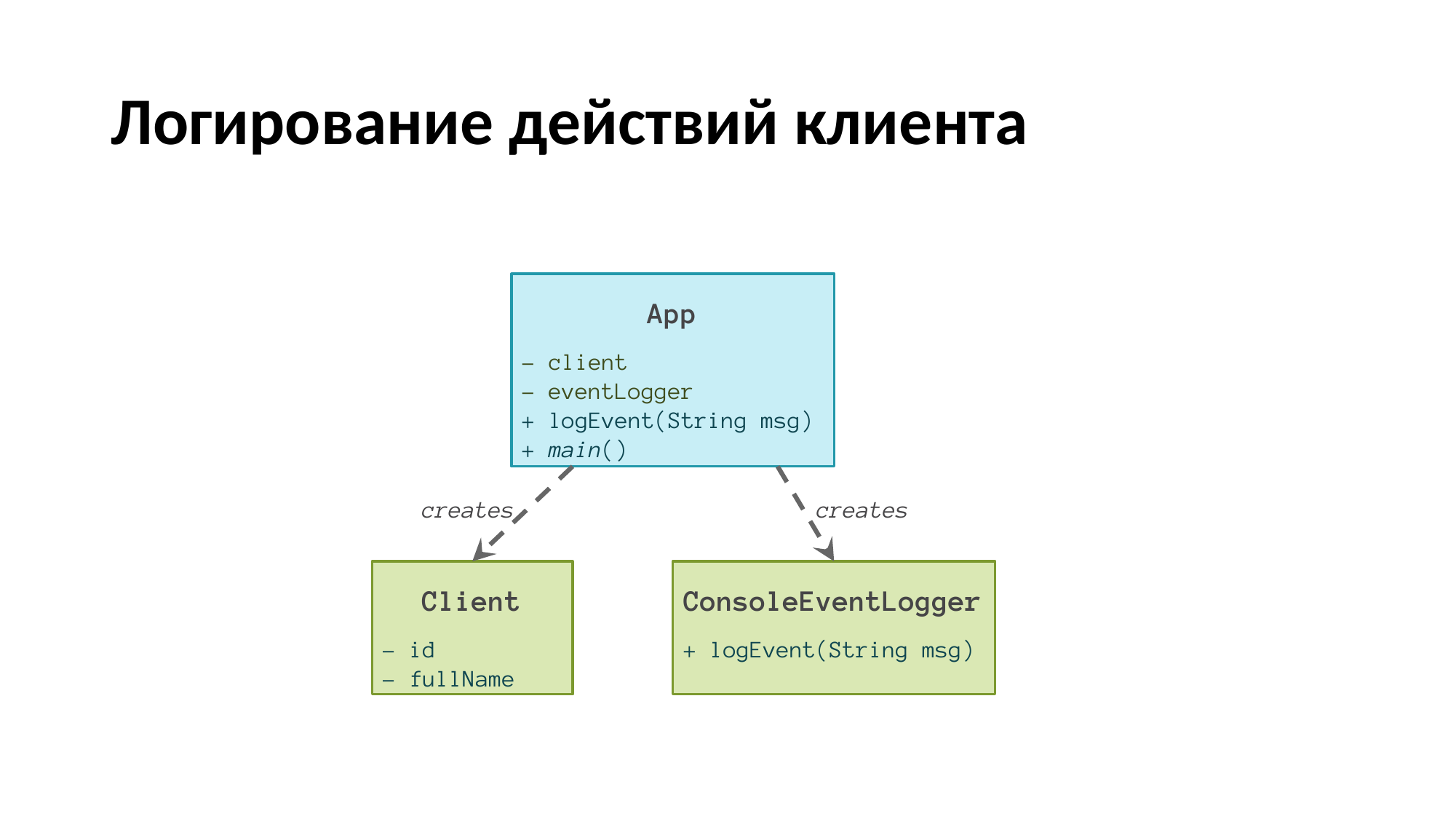

# Логирование действий клиента

App
-
client
-
eventLogger
+
 logEvent(String msg
)
+

main
()

creates
creates

Client
ConsoleEventLogger
-
id
+
 logEvent(String msg
)
-
fullName